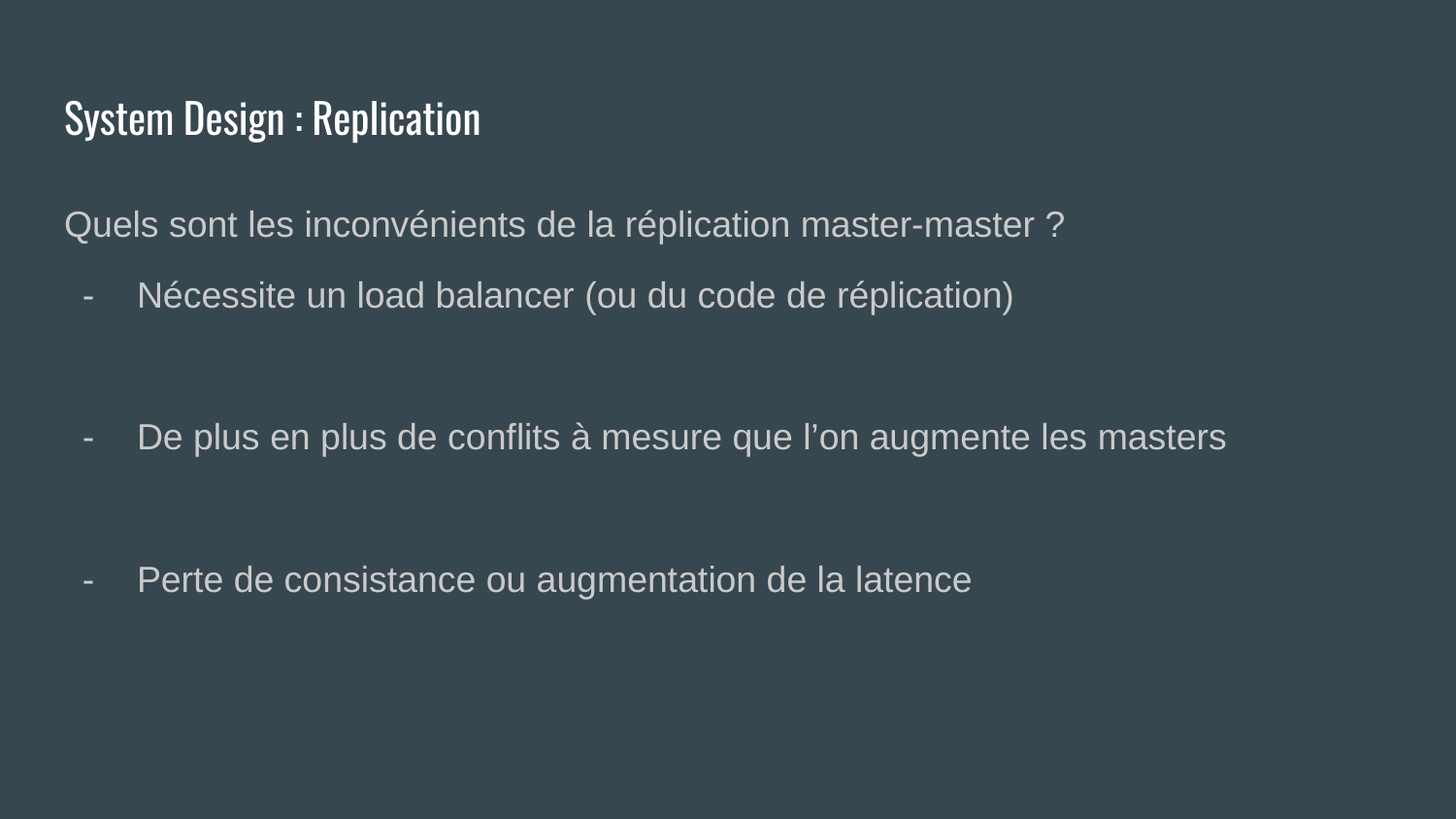

# System Design : Replication

Quels sont les inconvénients de la réplication master-master ?
Nécessite un load balancer (ou du code de réplication)

De plus en plus de conflits à mesure que l’on augmente les masters

Perte de consistance ou augmentation de la latence